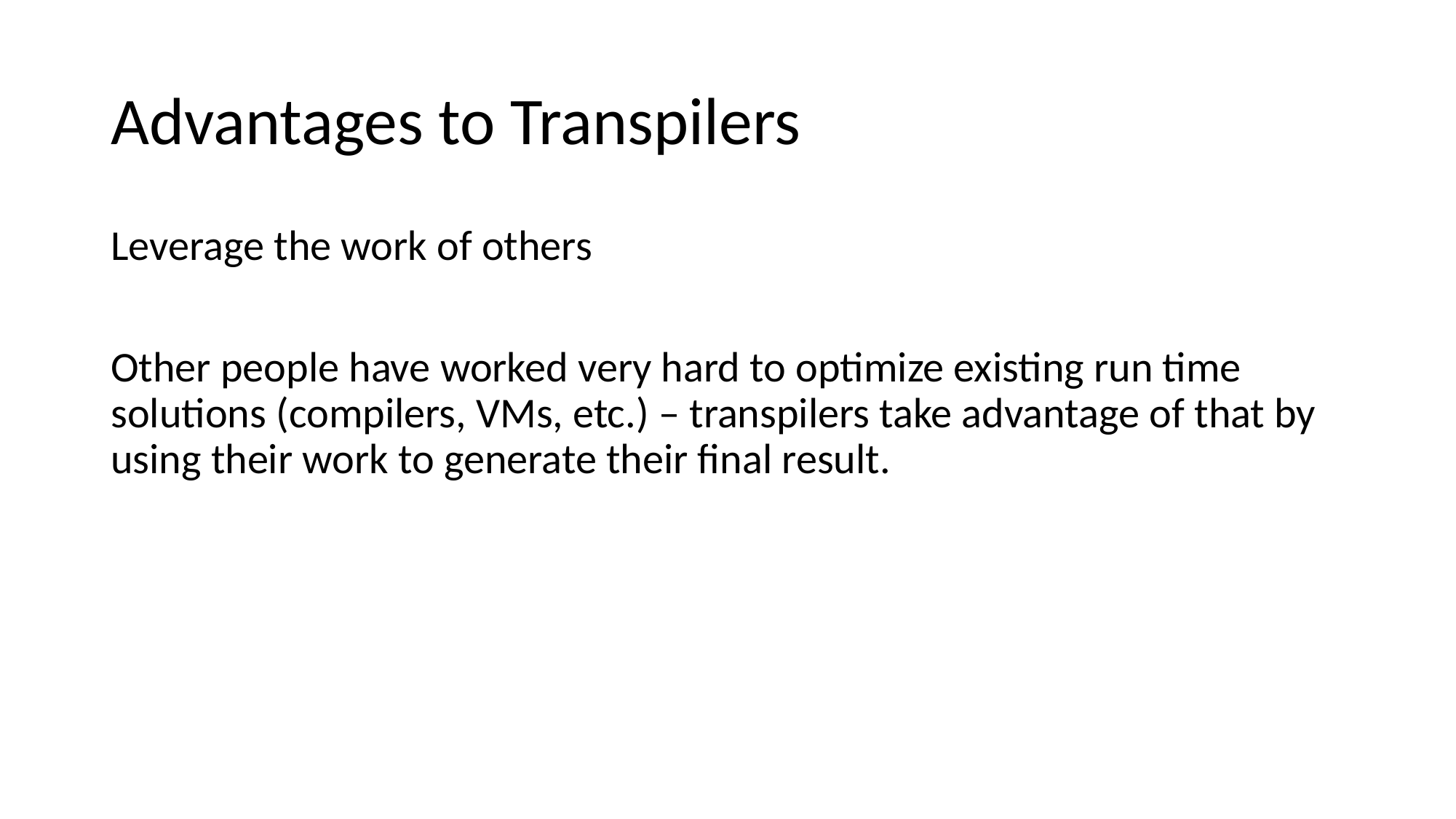

# Advantages to Transpilers
Leverage the work of others

Other people have worked very hard to optimize existing run time solutions (compilers, VMs, etc.) – transpilers take advantage of that by using their work to generate their final result.